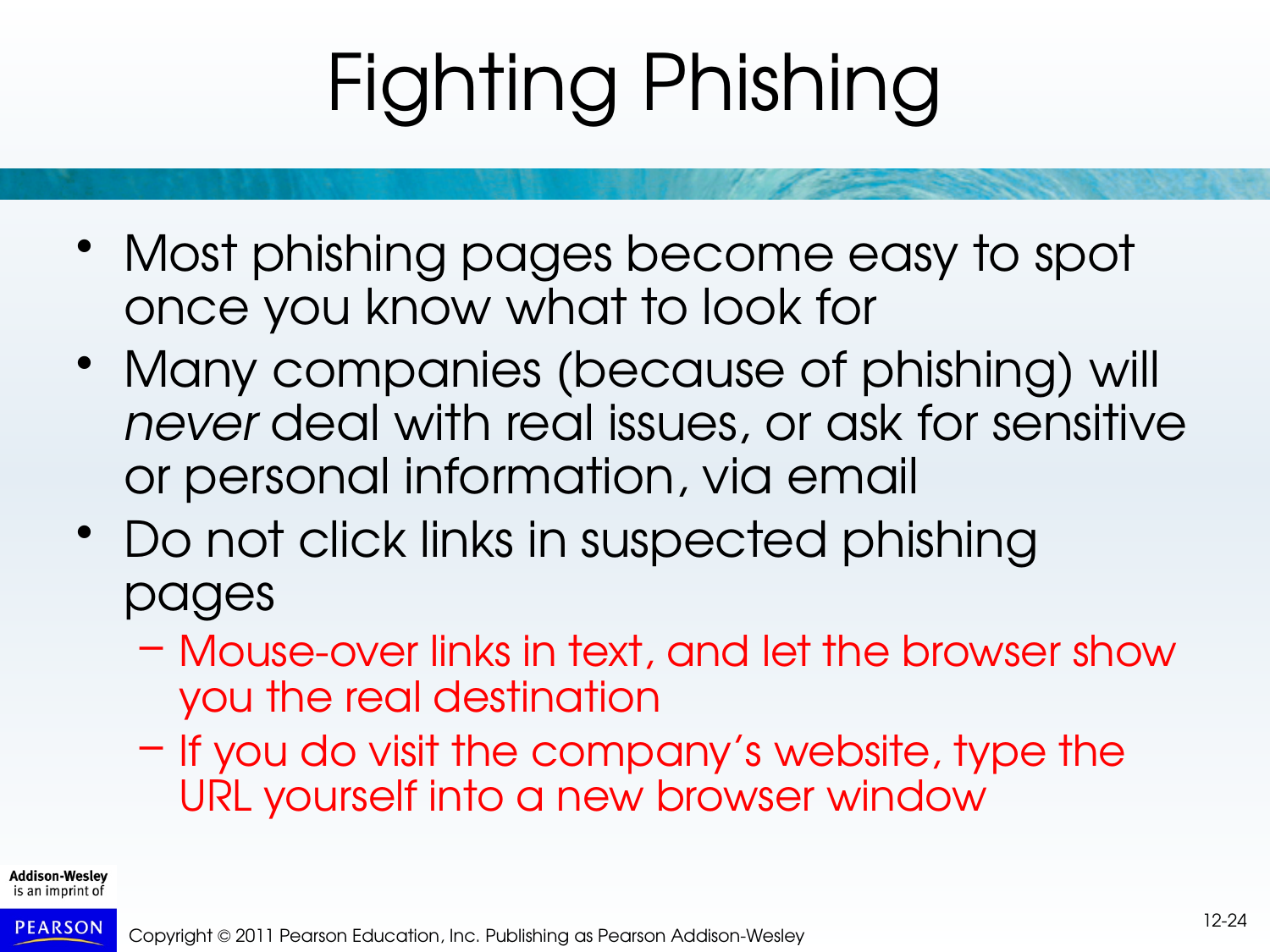

Fighting Phishing
Most phishing pages become easy to spot once you know what to look for
Many companies (because of phishing) will never deal with real issues, or ask for sensitive or personal information, via email
Do not click links in suspected phishing pages
Mouse-over links in text, and let the browser show you the real destination
If you do visit the company’s website, type the URL yourself into a new browser window

12-24